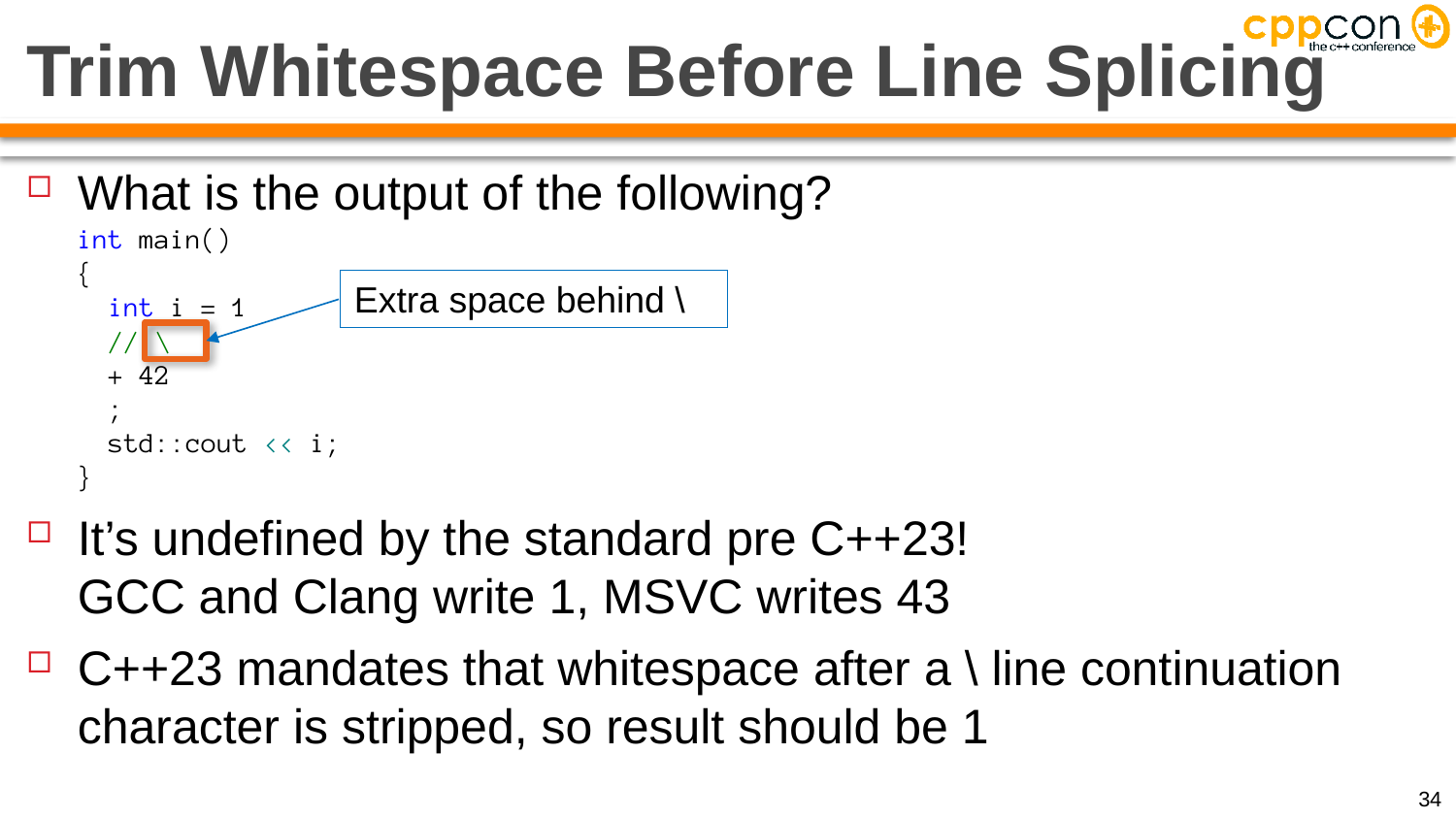

# Trim Whitespace Before Line Splicing
What is the output of the following?
int main()
{
  int i = 1
  // \
  + 42
  ;
  std::cout << i;
}
It’s undefined by the standard pre C++23!
GCC and Clang write 1, MSVC writes 43
C++23 mandates that whitespace after a \ line continuation character is stripped, so result should be 1
Extra space behind \